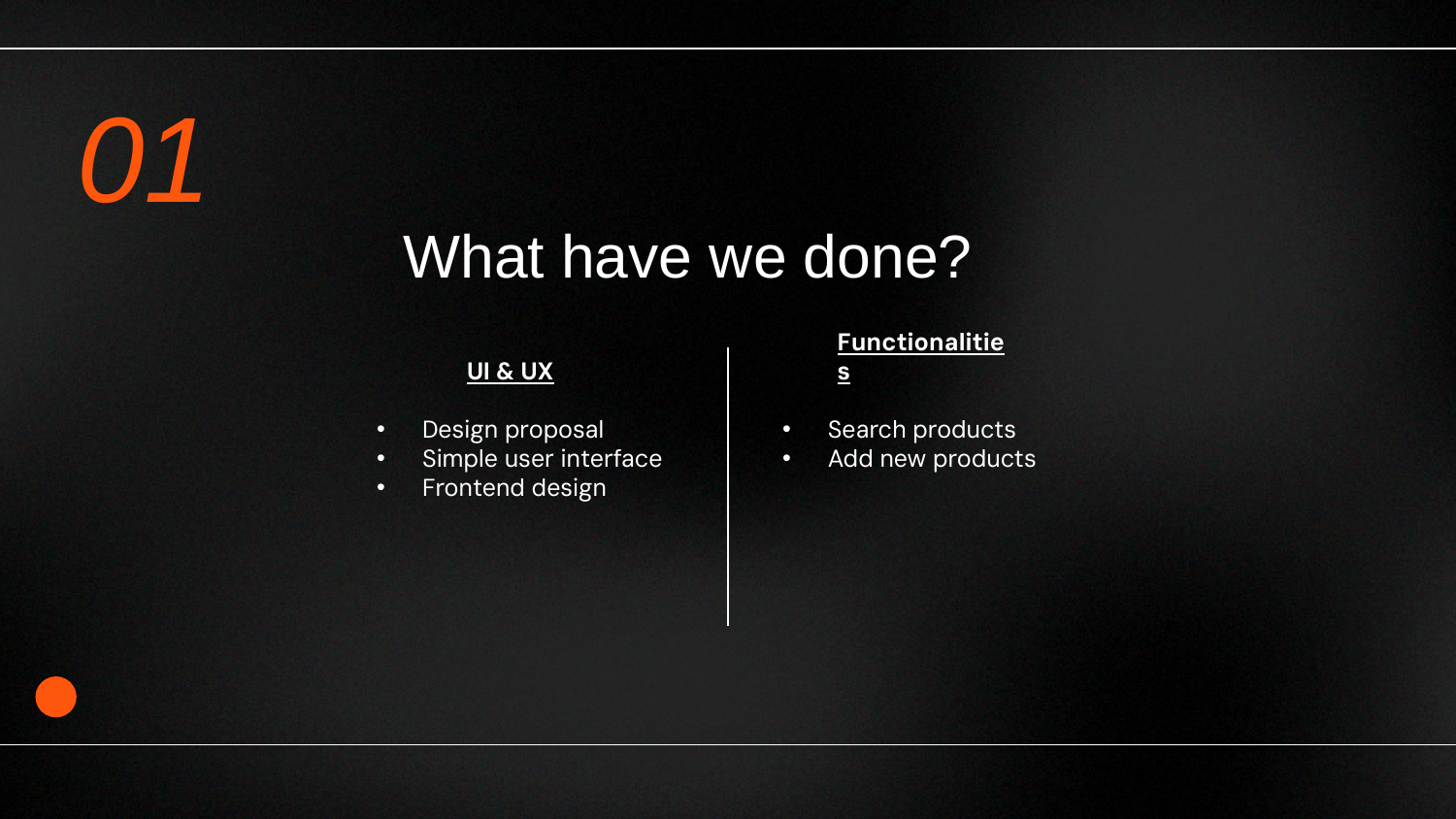

01
# What have we done?
UI & UX
Functionalities
Design proposal
Simple user interface
Frontend design
Search products
Add new products